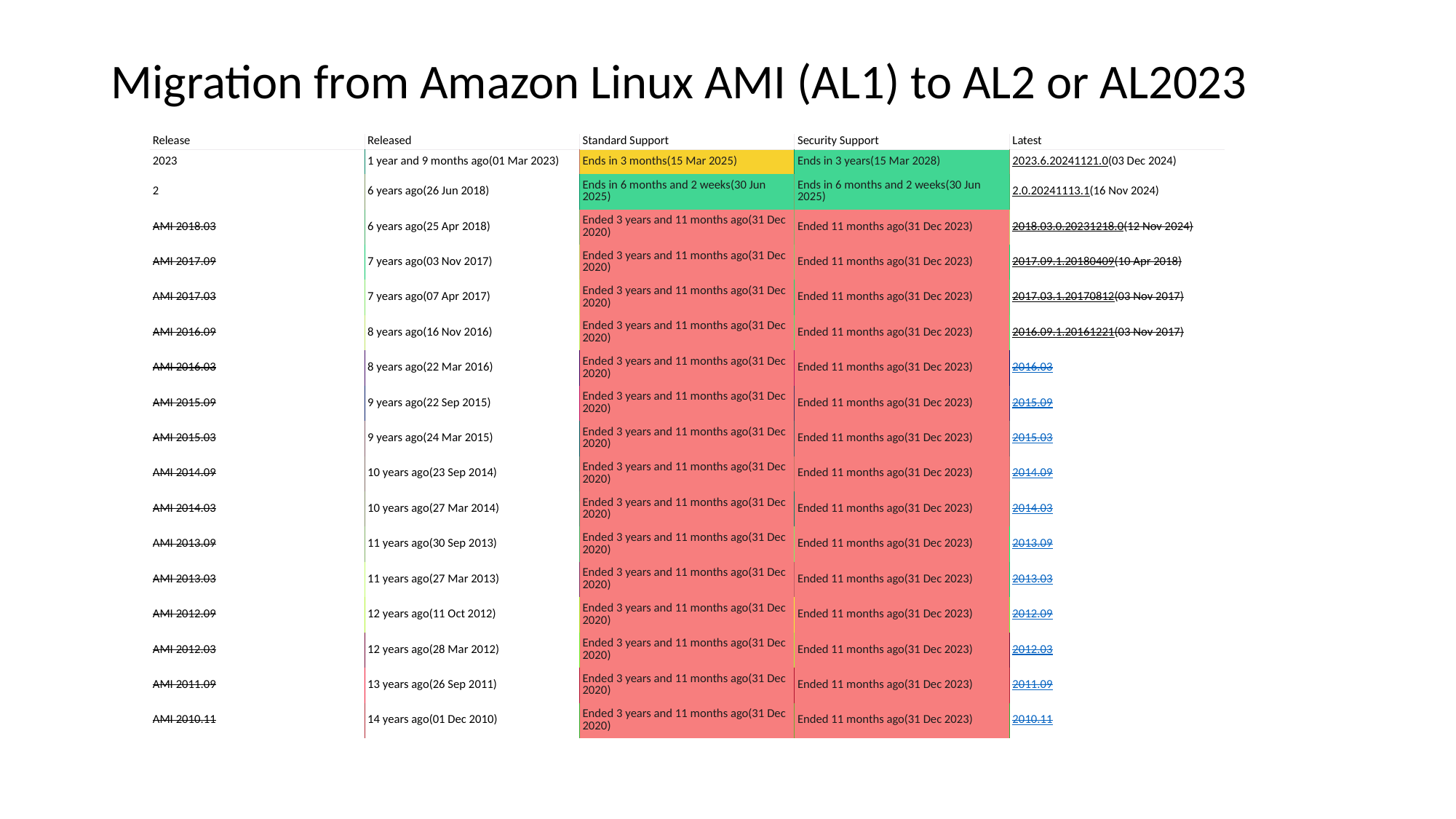

# Migration from Amazon Linux AMI (AL1) to AL2 or AL2023
| Release | Released | Standard Support | Security Support | Latest |
| --- | --- | --- | --- | --- |
| 2023 | 1 year and 9 months ago(01 Mar 2023) | Ends in 3 months(15 Mar 2025) | Ends in 3 years(15 Mar 2028) | 2023.6.20241121.0(03 Dec 2024) |
| 2 | 6 years ago(26 Jun 2018) | Ends in 6 months and 2 weeks(30 Jun 2025) | Ends in 6 months and 2 weeks(30 Jun 2025) | 2.0.20241113.1(16 Nov 2024) |
| AMI 2018.03 | 6 years ago(25 Apr 2018) | Ended 3 years and 11 months ago(31 Dec 2020) | Ended 11 months ago(31 Dec 2023) | 2018.03.0.20231218.0(12 Nov 2024) |
| AMI 2017.09 | 7 years ago(03 Nov 2017) | Ended 3 years and 11 months ago(31 Dec 2020) | Ended 11 months ago(31 Dec 2023) | 2017.09.1.20180409(10 Apr 2018) |
| AMI 2017.03 | 7 years ago(07 Apr 2017) | Ended 3 years and 11 months ago(31 Dec 2020) | Ended 11 months ago(31 Dec 2023) | 2017.03.1.20170812(03 Nov 2017) |
| AMI 2016.09 | 8 years ago(16 Nov 2016) | Ended 3 years and 11 months ago(31 Dec 2020) | Ended 11 months ago(31 Dec 2023) | 2016.09.1.20161221(03 Nov 2017) |
| AMI 2016.03 | 8 years ago(22 Mar 2016) | Ended 3 years and 11 months ago(31 Dec 2020) | Ended 11 months ago(31 Dec 2023) | 2016.03 |
| AMI 2015.09 | 9 years ago(22 Sep 2015) | Ended 3 years and 11 months ago(31 Dec 2020) | Ended 11 months ago(31 Dec 2023) | 2015.09 |
| AMI 2015.03 | 9 years ago(24 Mar 2015) | Ended 3 years and 11 months ago(31 Dec 2020) | Ended 11 months ago(31 Dec 2023) | 2015.03 |
| AMI 2014.09 | 10 years ago(23 Sep 2014) | Ended 3 years and 11 months ago(31 Dec 2020) | Ended 11 months ago(31 Dec 2023) | 2014.09 |
| AMI 2014.03 | 10 years ago(27 Mar 2014) | Ended 3 years and 11 months ago(31 Dec 2020) | Ended 11 months ago(31 Dec 2023) | 2014.03 |
| AMI 2013.09 | 11 years ago(30 Sep 2013) | Ended 3 years and 11 months ago(31 Dec 2020) | Ended 11 months ago(31 Dec 2023) | 2013.09 |
| AMI 2013.03 | 11 years ago(27 Mar 2013) | Ended 3 years and 11 months ago(31 Dec 2020) | Ended 11 months ago(31 Dec 2023) | 2013.03 |
| AMI 2012.09 | 12 years ago(11 Oct 2012) | Ended 3 years and 11 months ago(31 Dec 2020) | Ended 11 months ago(31 Dec 2023) | 2012.09 |
| AMI 2012.03 | 12 years ago(28 Mar 2012) | Ended 3 years and 11 months ago(31 Dec 2020) | Ended 11 months ago(31 Dec 2023) | 2012.03 |
| AMI 2011.09 | 13 years ago(26 Sep 2011) | Ended 3 years and 11 months ago(31 Dec 2020) | Ended 11 months ago(31 Dec 2023) | 2011.09 |
| AMI 2010.11 | 14 years ago(01 Dec 2010) | Ended 3 years and 11 months ago(31 Dec 2020) | Ended 11 months ago(31 Dec 2023) | 2010.11 |